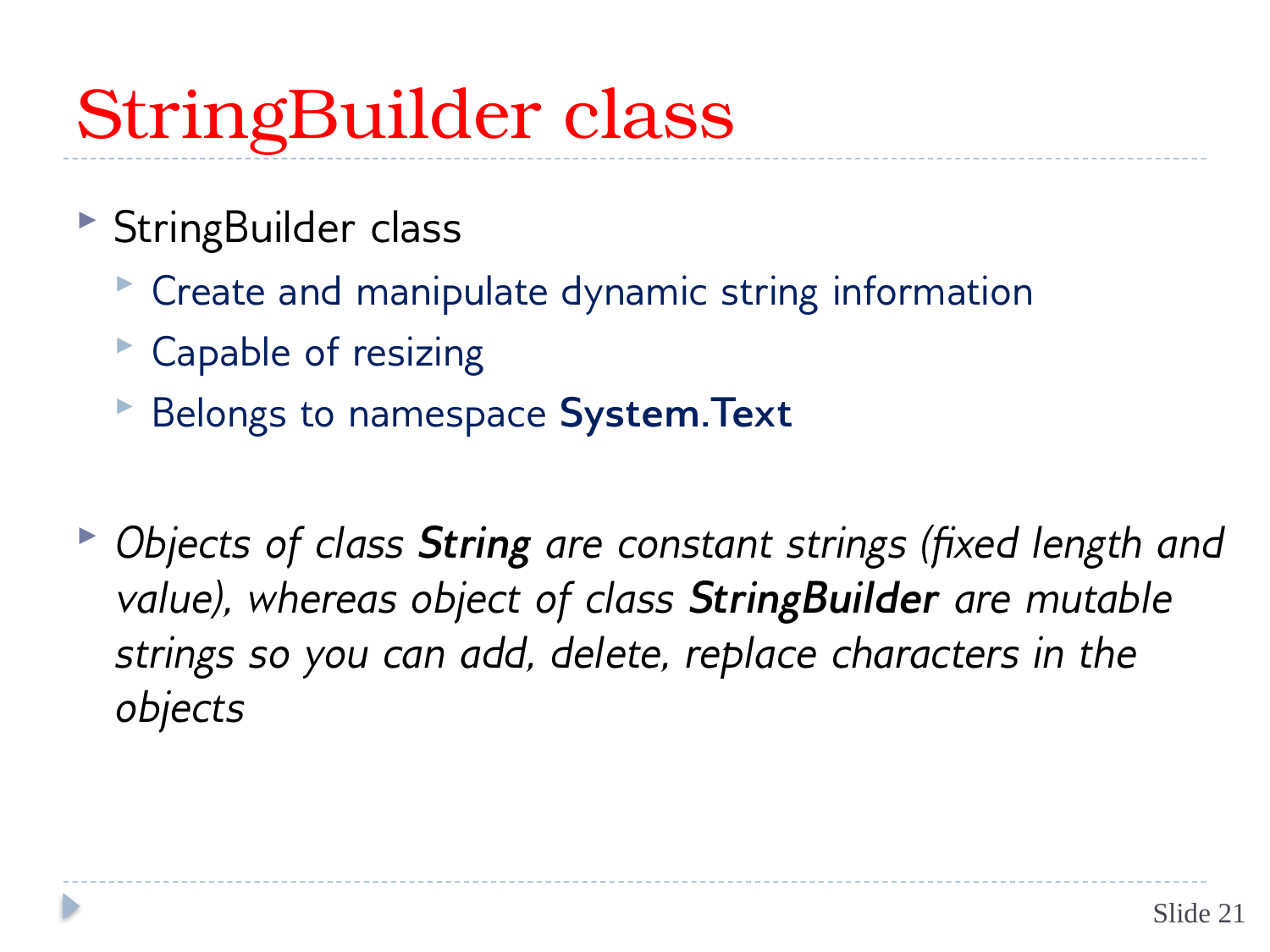

# StringBuilder class
StringBuilder class
Create and manipulate dynamic string information
Capable of resizing
Belongs to namespace System.Text

Objects of class String are constant strings (fixed length and value), whereas object of class StringBuilder are mutable strings so you can add, delete, replace characters in the objects

Slide 21